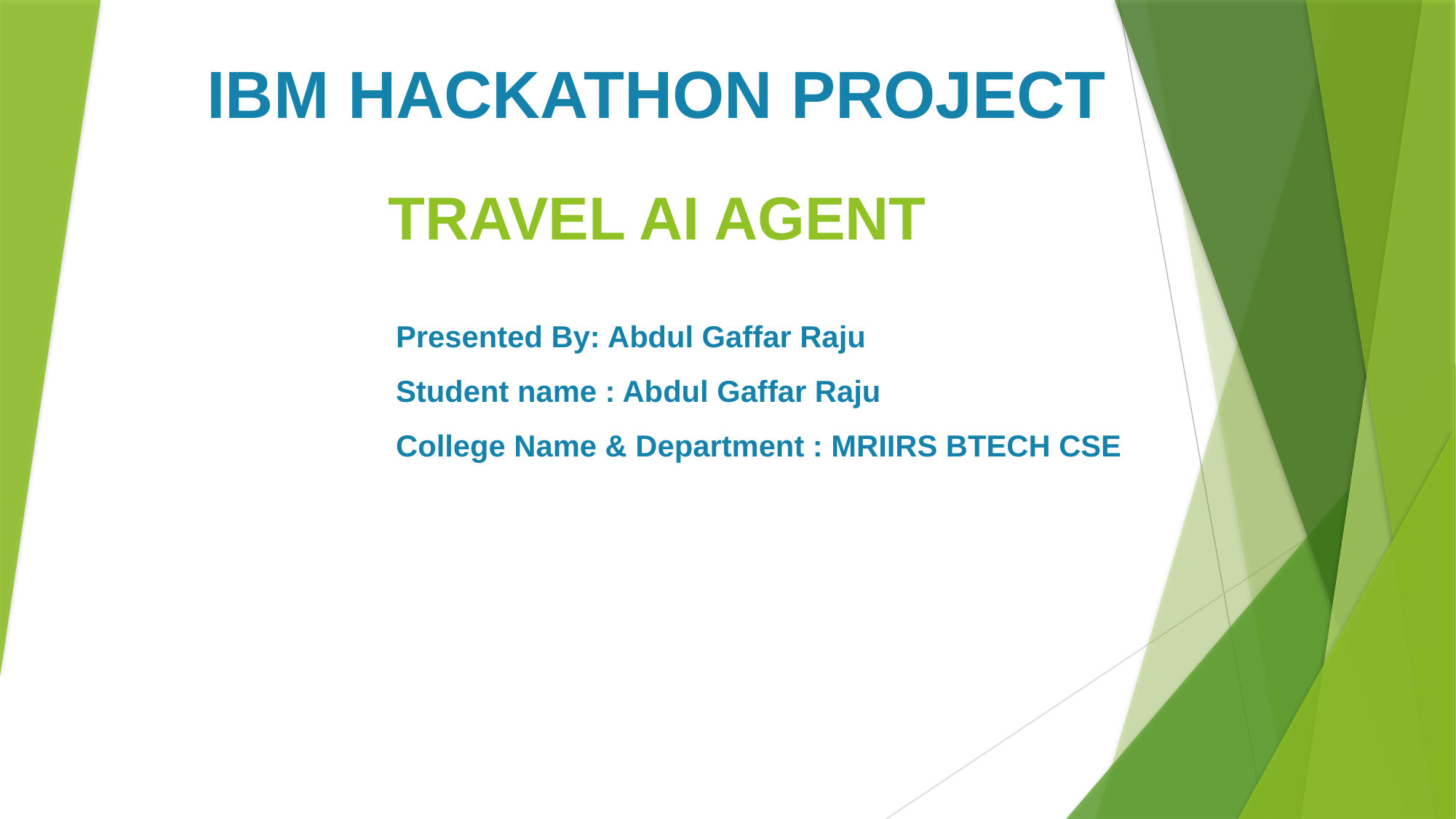

IBM HACKATHON PROJECT
# TRAVEL AI AGENT
Presented By: Abdul Gaffar Raju
Student name : Abdul Gaffar Raju
College Name & Department : MRIIRS BTECH CSE